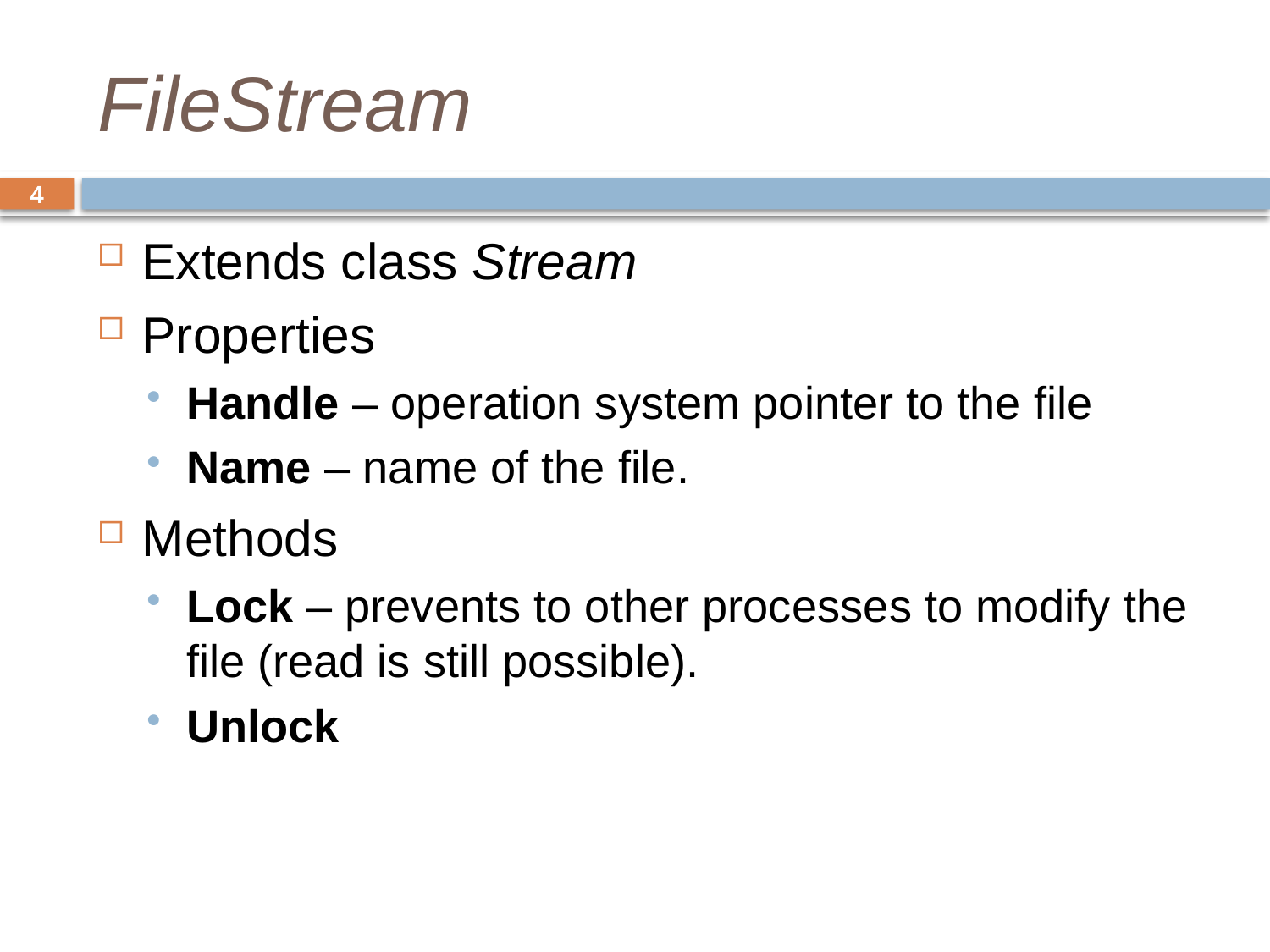

# FileStream
4
Extends class Stream
Properties
Handle – operation system pointer to the file
Name – name of the file.
Methods
Lock – prevents to other processes to modify the file (read is still possible).
Unlock